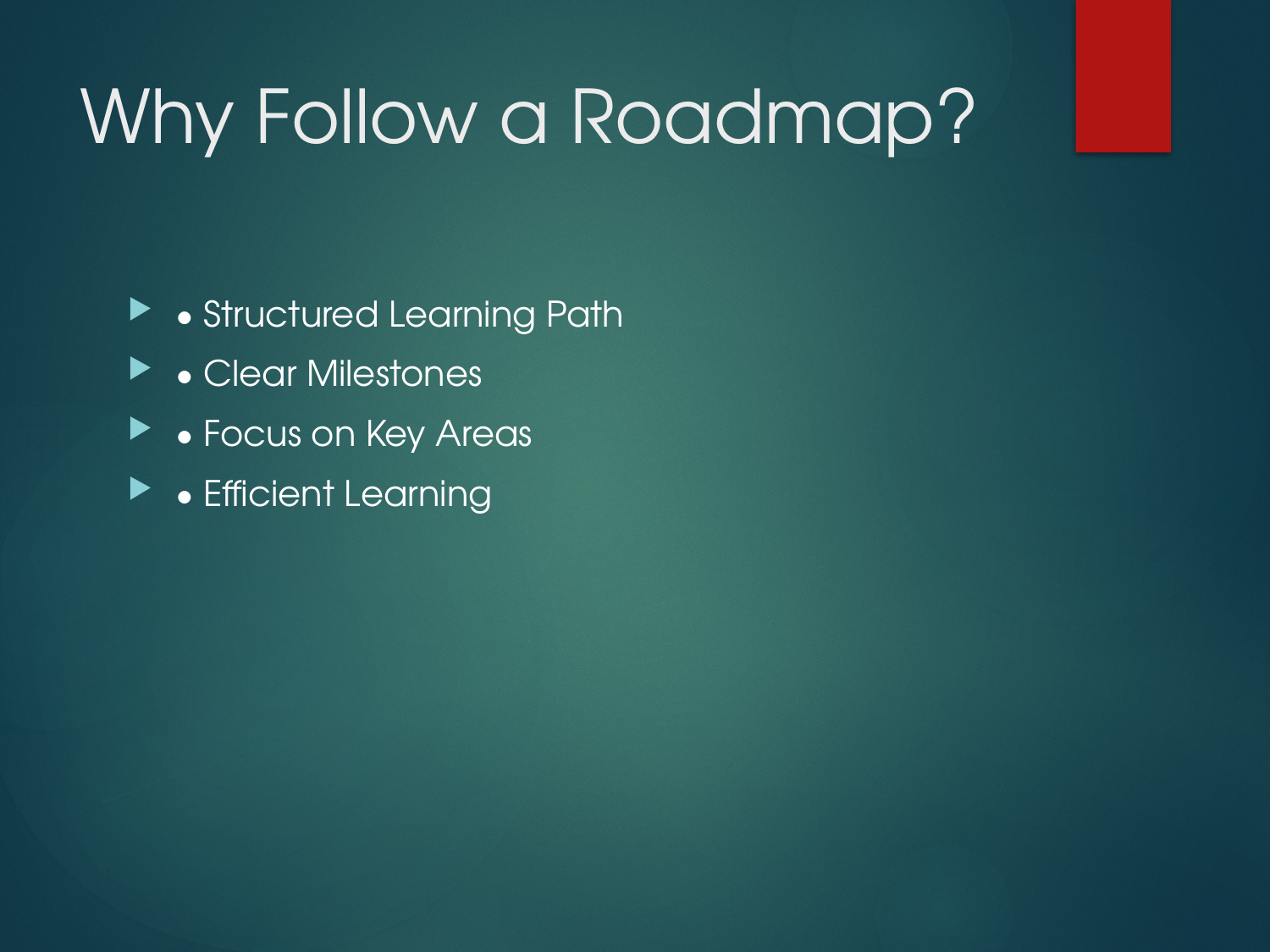

# Why Follow a Roadmap?
• Structured Learning Path
• Clear Milestones
• Focus on Key Areas
• Efficient Learning